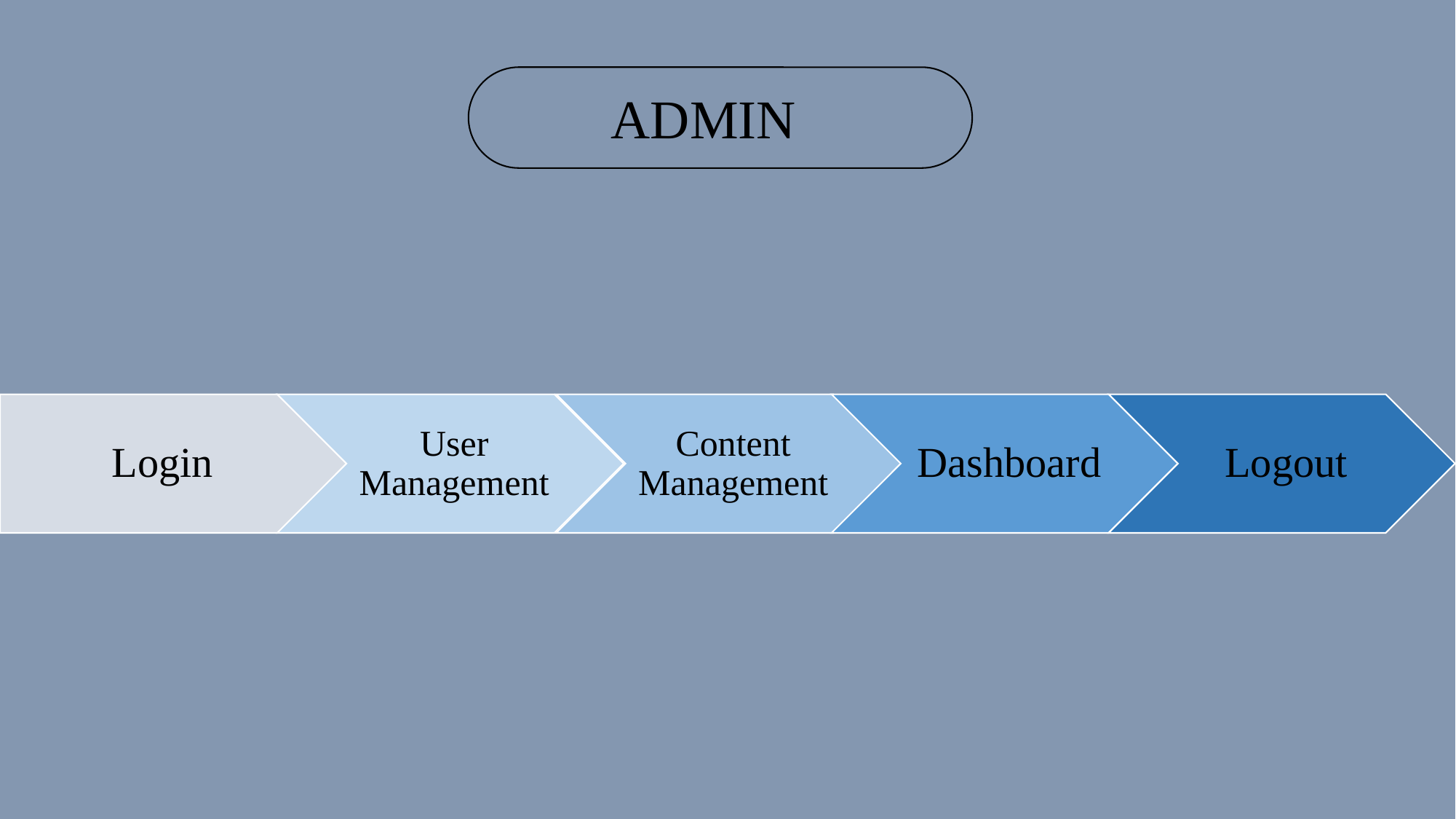

ADMIN
Login
User Management
Content Management
Dashboard
Logout